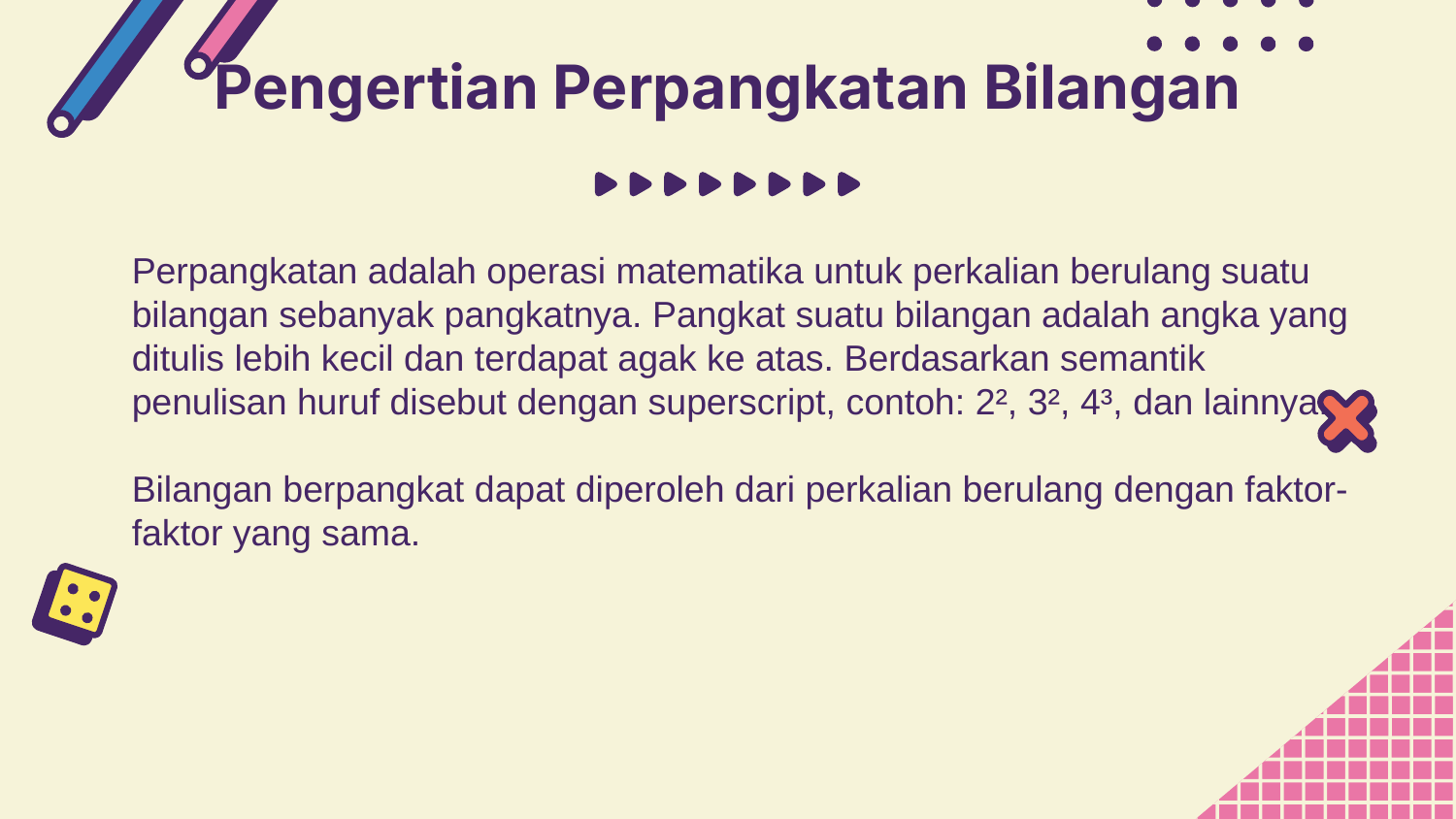

# Pengertian Perpangkatan Bilangan
Perpangkatan adalah operasi matematika untuk perkalian berulang suatu bilangan sebanyak pangkatnya. Pangkat suatu bilangan adalah angka yang ditulis lebih kecil dan terdapat agak ke atas. Berdasarkan semantik penulisan huruf disebut dengan superscript, contoh: 2², 3², 4³, dan lainnya.

Bilangan berpangkat dapat diperoleh dari perkalian berulang dengan faktor-faktor yang sama.